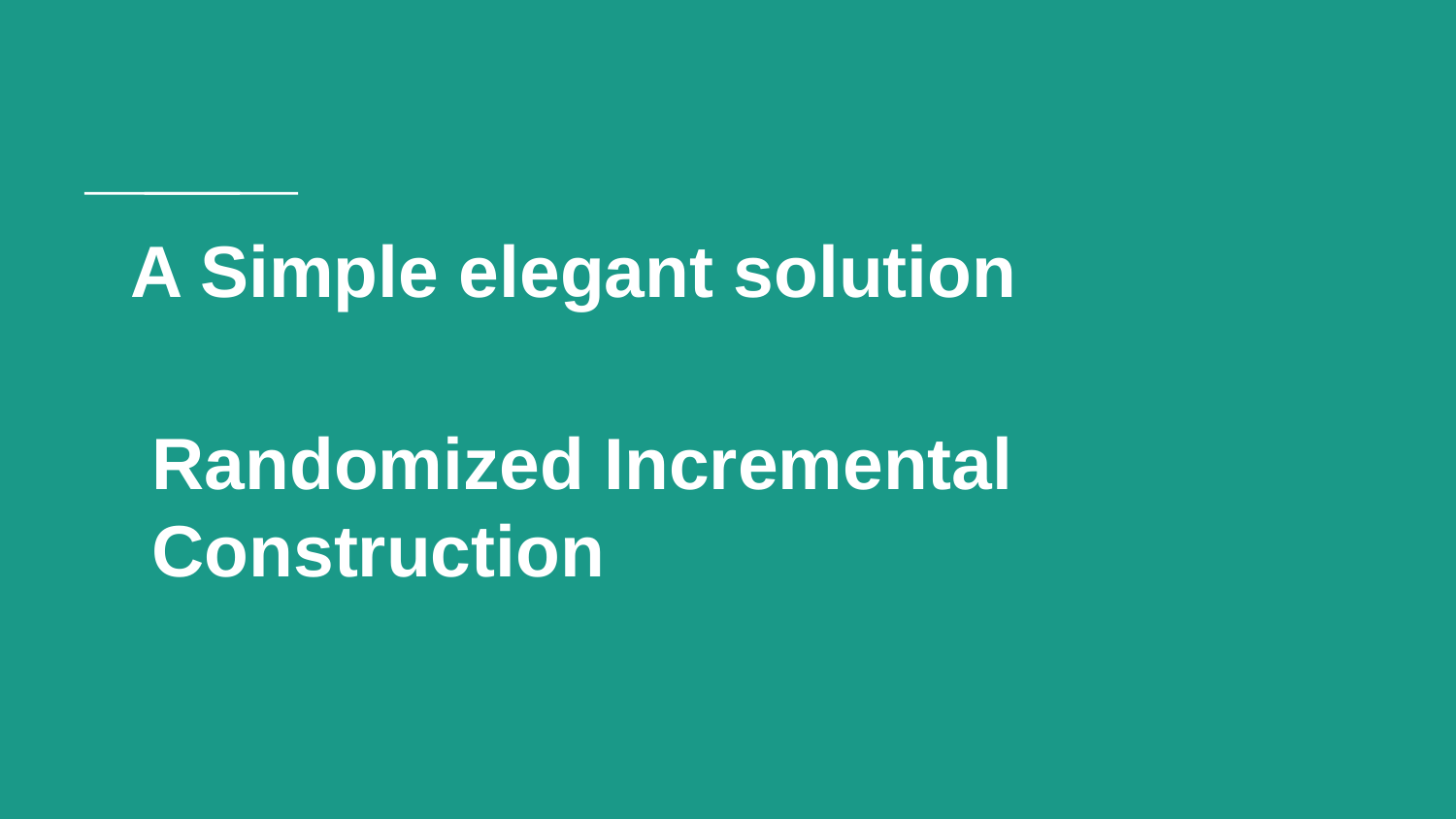

# A Simple elegant solution
Randomized Incremental Construction